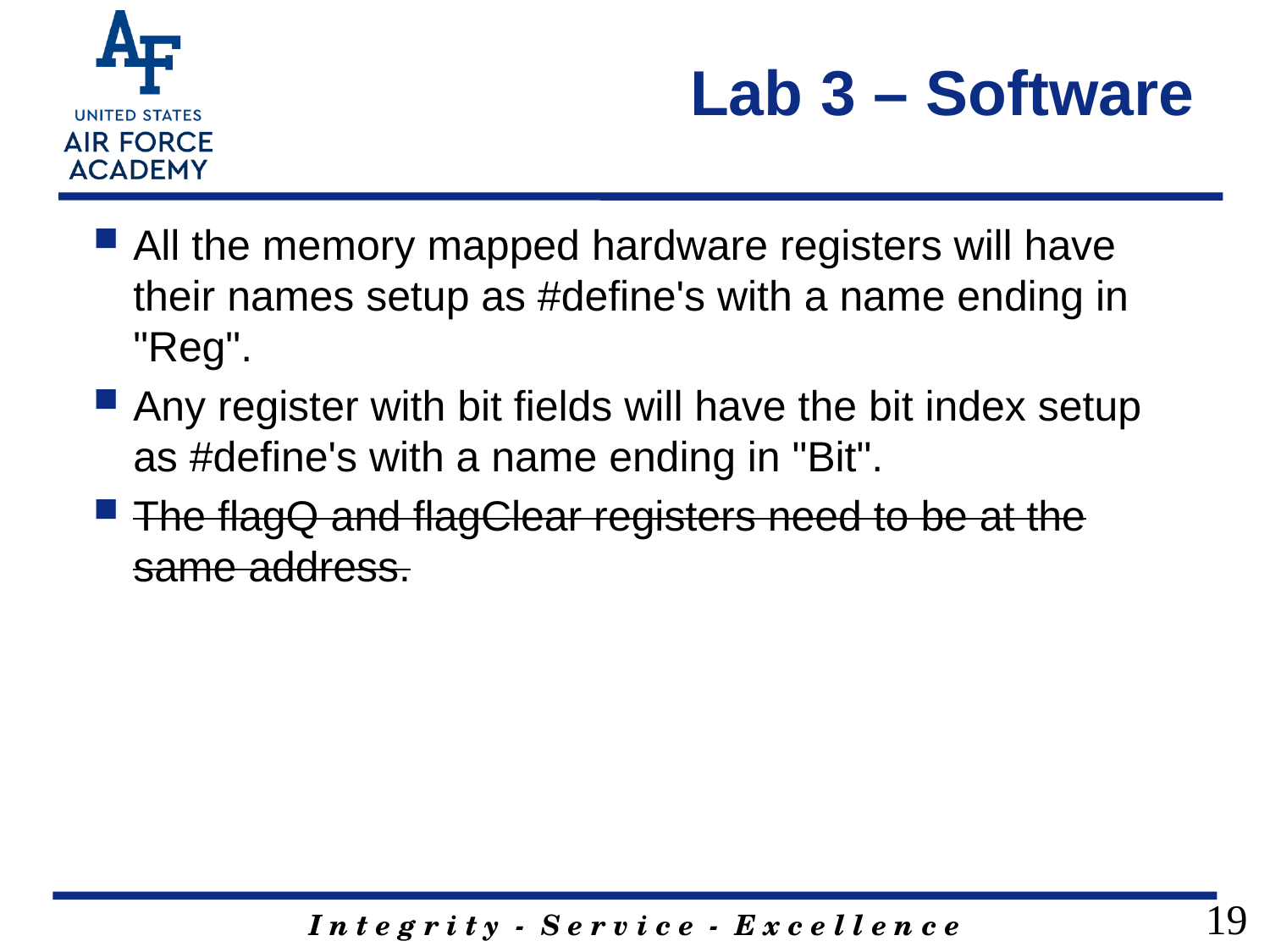

# Lab 3 – Software
All the memory mapped hardware registers will have their names setup as #define's with a name ending in "Reg".
Any register with bit fields will have the bit index setup as #define's with a name ending in "Bit".
The flagQ and flagClear registers need to be at the same address.
19